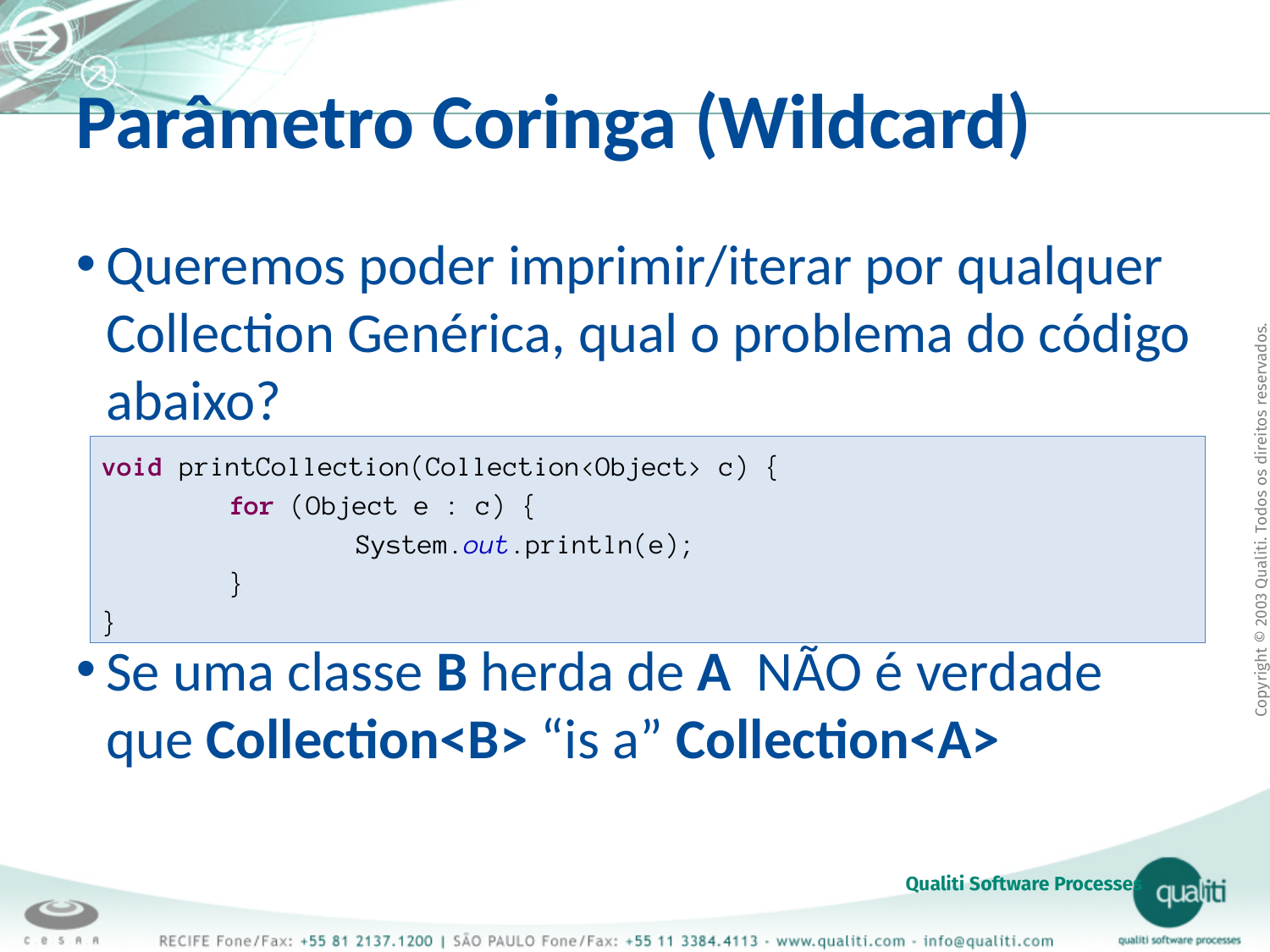

Parâmetro Coringa (Wildcard)
Queremos poder imprimir/iterar por qualquer Collection Genérica, qual o problema do código abaixo?

Se uma classe B herda de A  NÃO é verdade que Collection<B> “is a” Collection<A>
void printCollection(Collection<Object> c) {
    	for (Object e : c) {
    		System.out.println(e);
	}
}